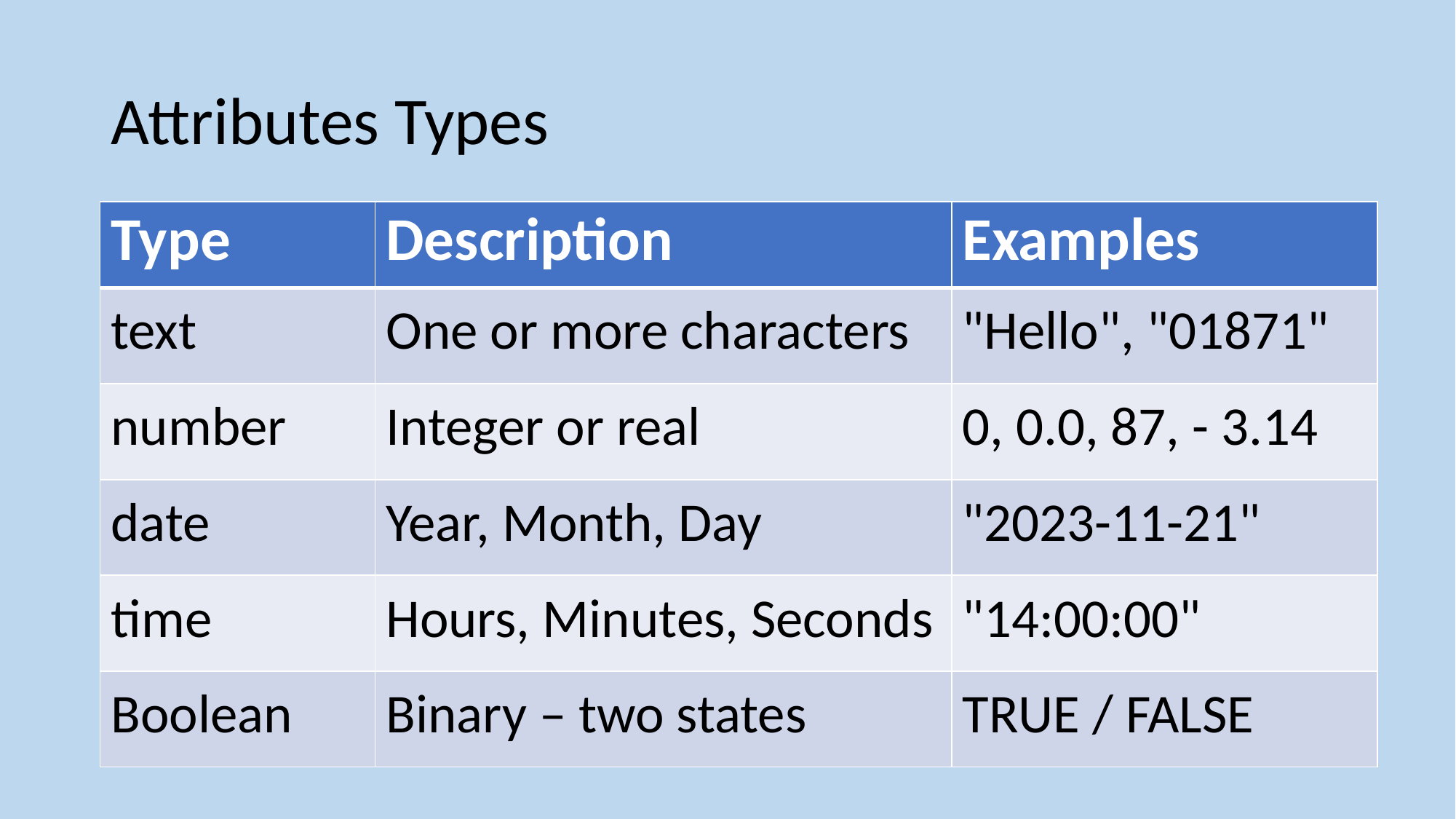

# Attributes Types
| Type | Description | Examples |
| --- | --- | --- |
| text | One or more characters | "Hello", "01871" |
| number | Integer or real | 0, 0.0, 87, - 3.14 |
| date | Year, Month, Day | "2023-11-21" |
| time | Hours, Minutes, Seconds | "14:00:00" |
| Boolean | Binary – two states | TRUE / FALSE |